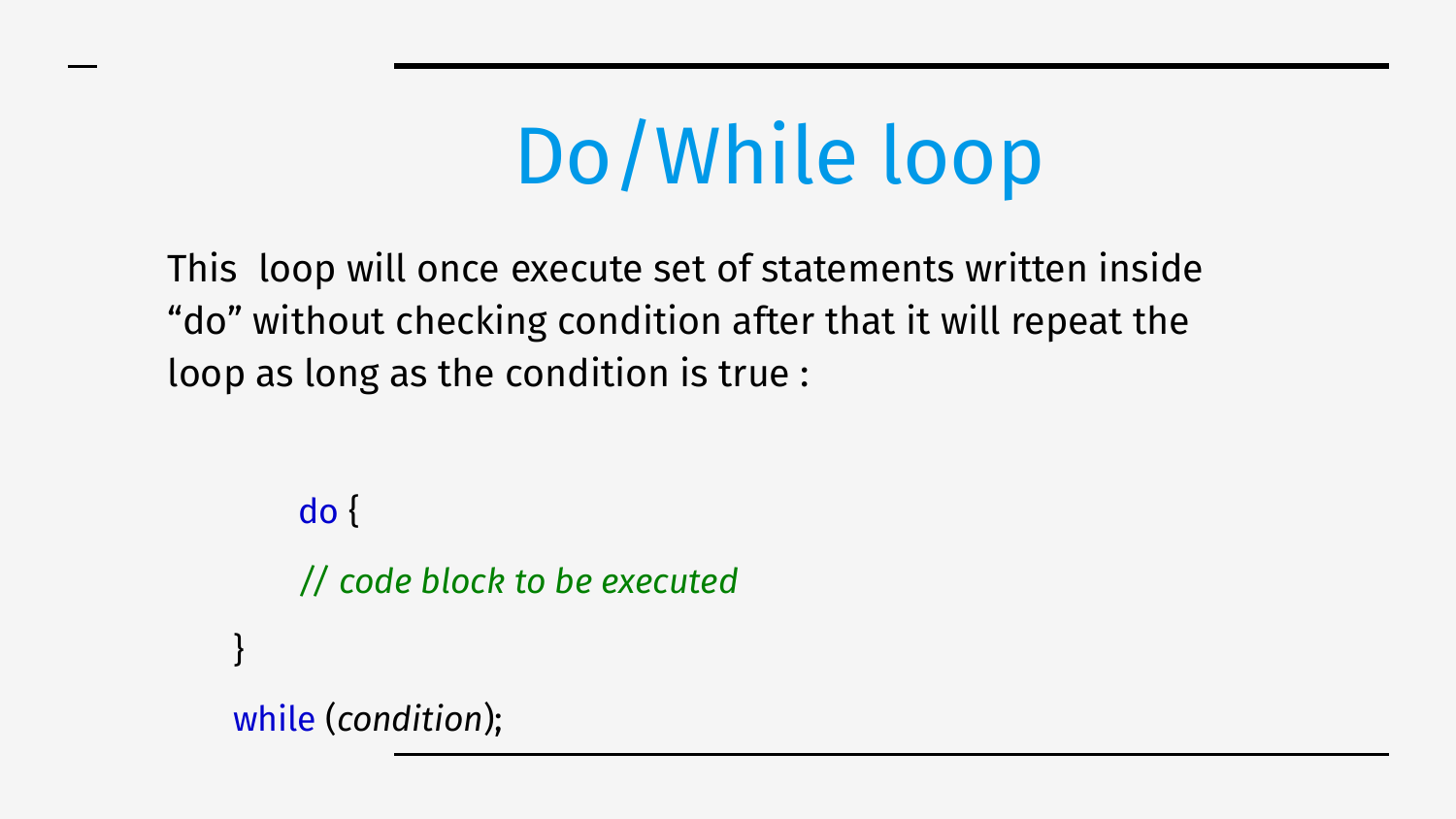

# Do/While loop
This  loop will once execute set of statements written inside “do” without checking condition after that it will repeat the loop as long as the condition is true :

	do {
  	// code block to be executed
}
while (condition);